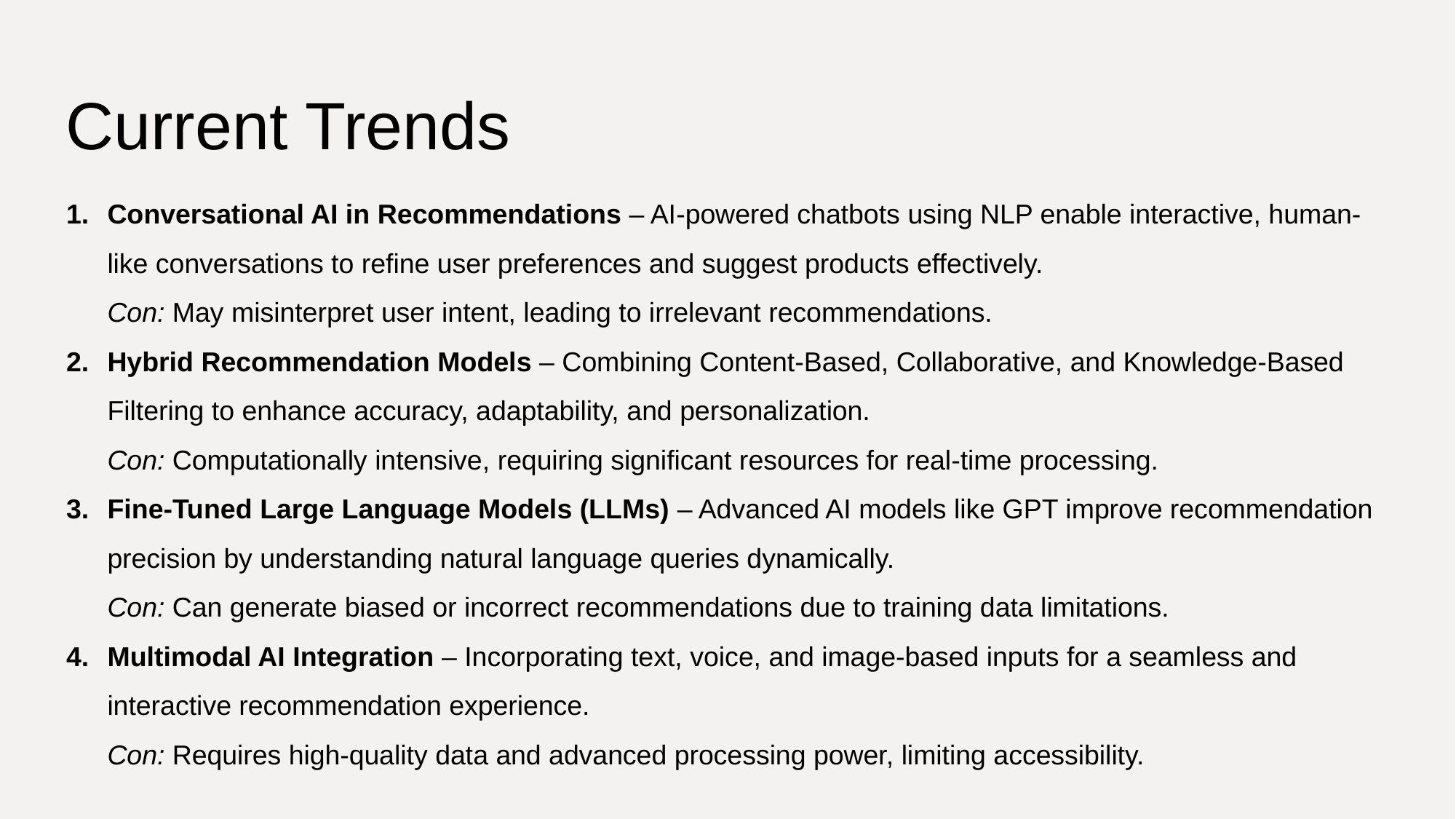

# Current Trends
Conversational AI in Recommendations – AI-powered chatbots using NLP enable interactive, human-like conversations to refine user preferences and suggest products effectively.
Con: May misinterpret user intent, leading to irrelevant recommendations.
Hybrid Recommendation Models – Combining Content-Based, Collaborative, and Knowledge-Based Filtering to enhance accuracy, adaptability, and personalization.
Con: Computationally intensive, requiring significant resources for real-time processing.
Fine-Tuned Large Language Models (LLMs) – Advanced AI models like GPT improve recommendation precision by understanding natural language queries dynamically.
Con: Can generate biased or incorrect recommendations due to training data limitations.
Multimodal AI Integration – Incorporating text, voice, and image-based inputs for a seamless and interactive recommendation experience.
Con: Requires high-quality data and advanced processing power, limiting accessibility.